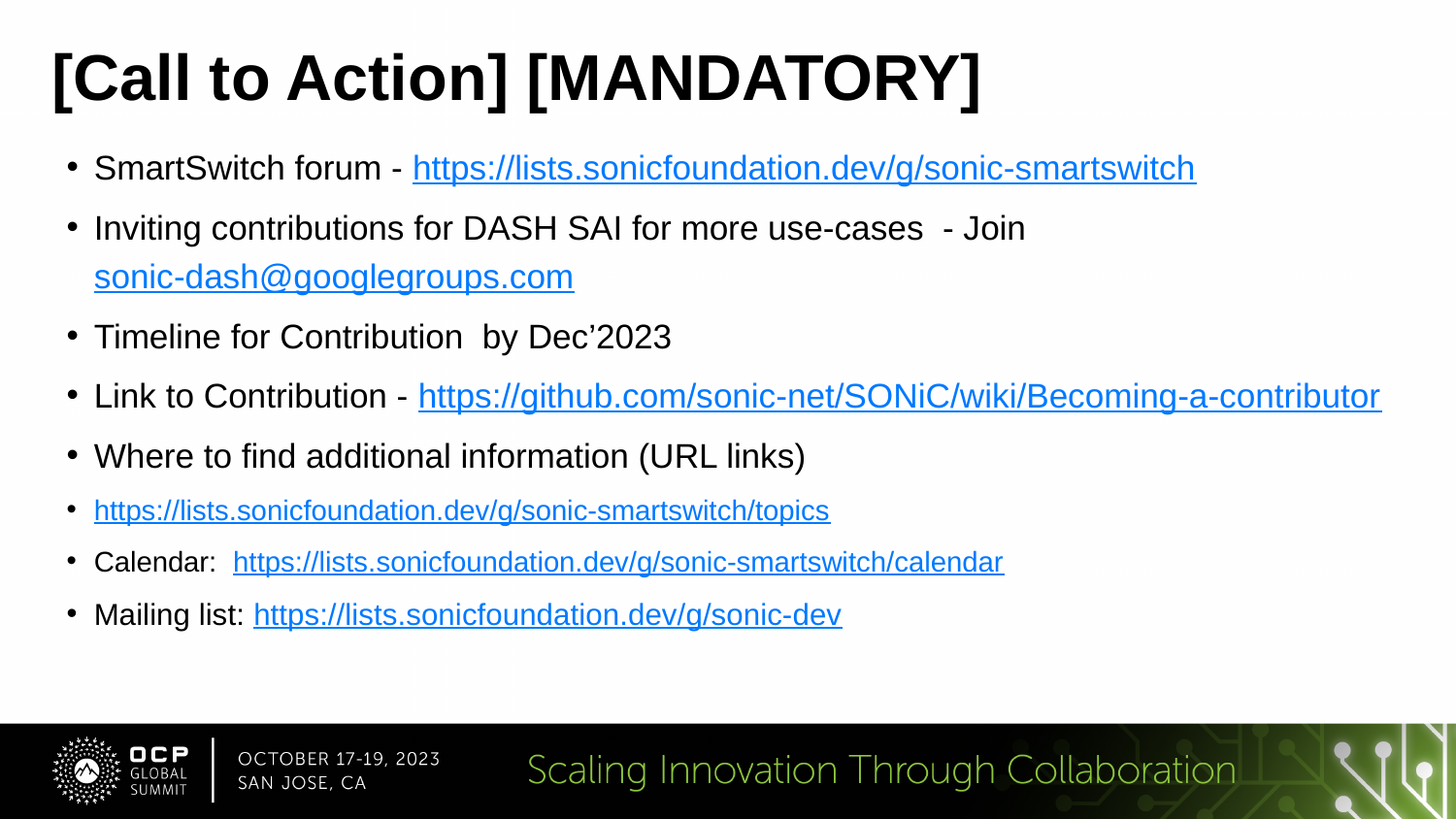

BO - Content
# [Call to Action] [MANDATORY]
SmartSwitch forum - https://lists.sonicfoundation.dev/g/sonic-smartswitch
Inviting contributions for DASH SAI for more use-cases  - Join sonic-dash@googlegroups.com
Timeline for Contribution  by Dec’2023
Link to Contribution - https://github.com/sonic-net/SONiC/wiki/Becoming-a-contributor
Where to find additional information (URL links)
https://lists.sonicfoundation.dev/g/sonic-smartswitch/topics
Calendar:  https://lists.sonicfoundation.dev/g/sonic-smartswitch/calendar
Mailing list: https://lists.sonicfoundation.dev/g/sonic-dev